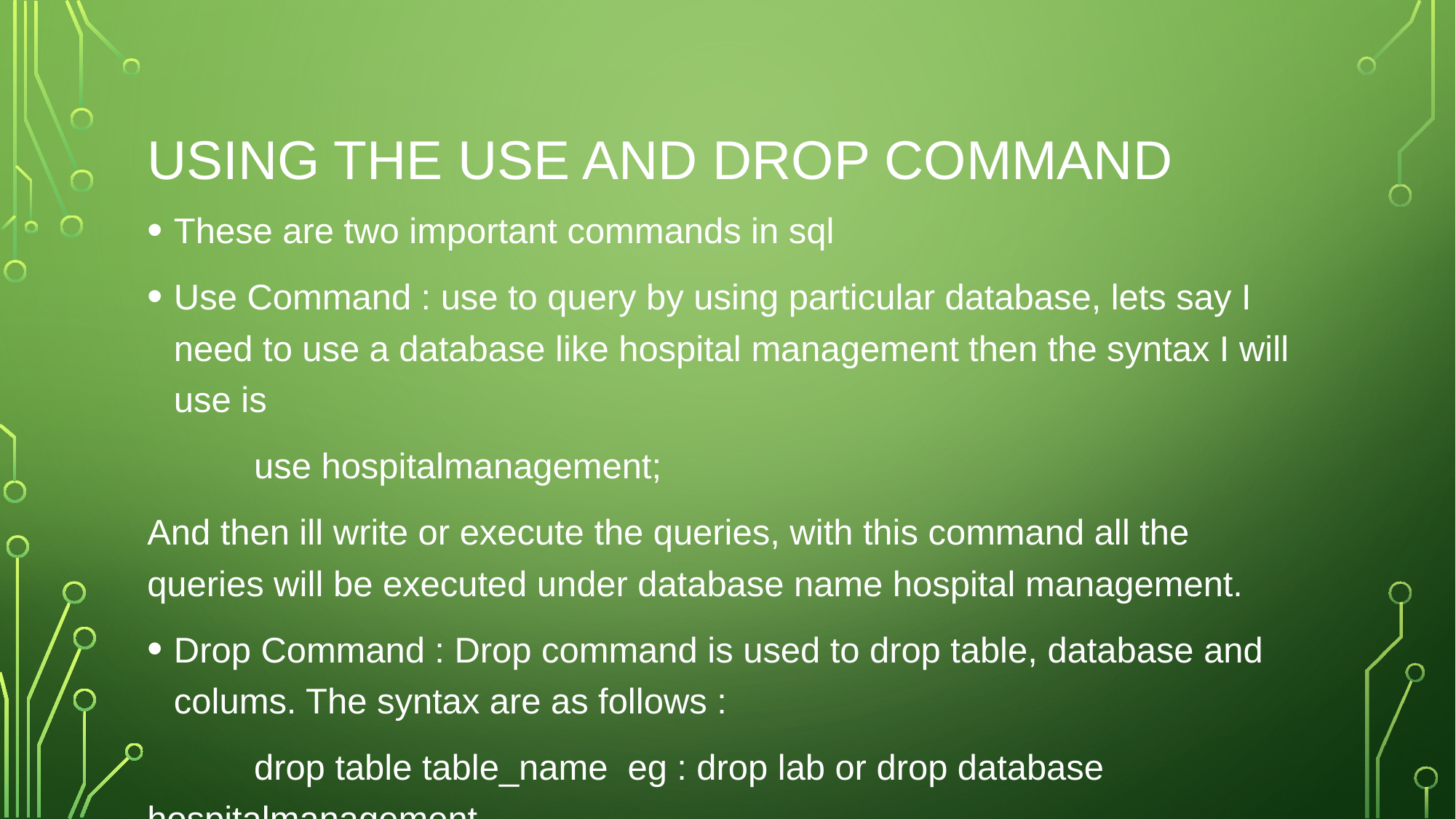

# Using the use and drop command
These are two important commands in sql
Use Command : use to query by using particular database, lets say I need to use a database like hospital management then the syntax I will use is
	use hospitalmanagement;
And then ill write or execute the queries, with this command all the queries will be executed under database name hospital management.
Drop Command : Drop command is used to drop table, database and colums. The syntax are as follows :
	drop table table_name  eg : drop lab or drop database hospitalmanagement